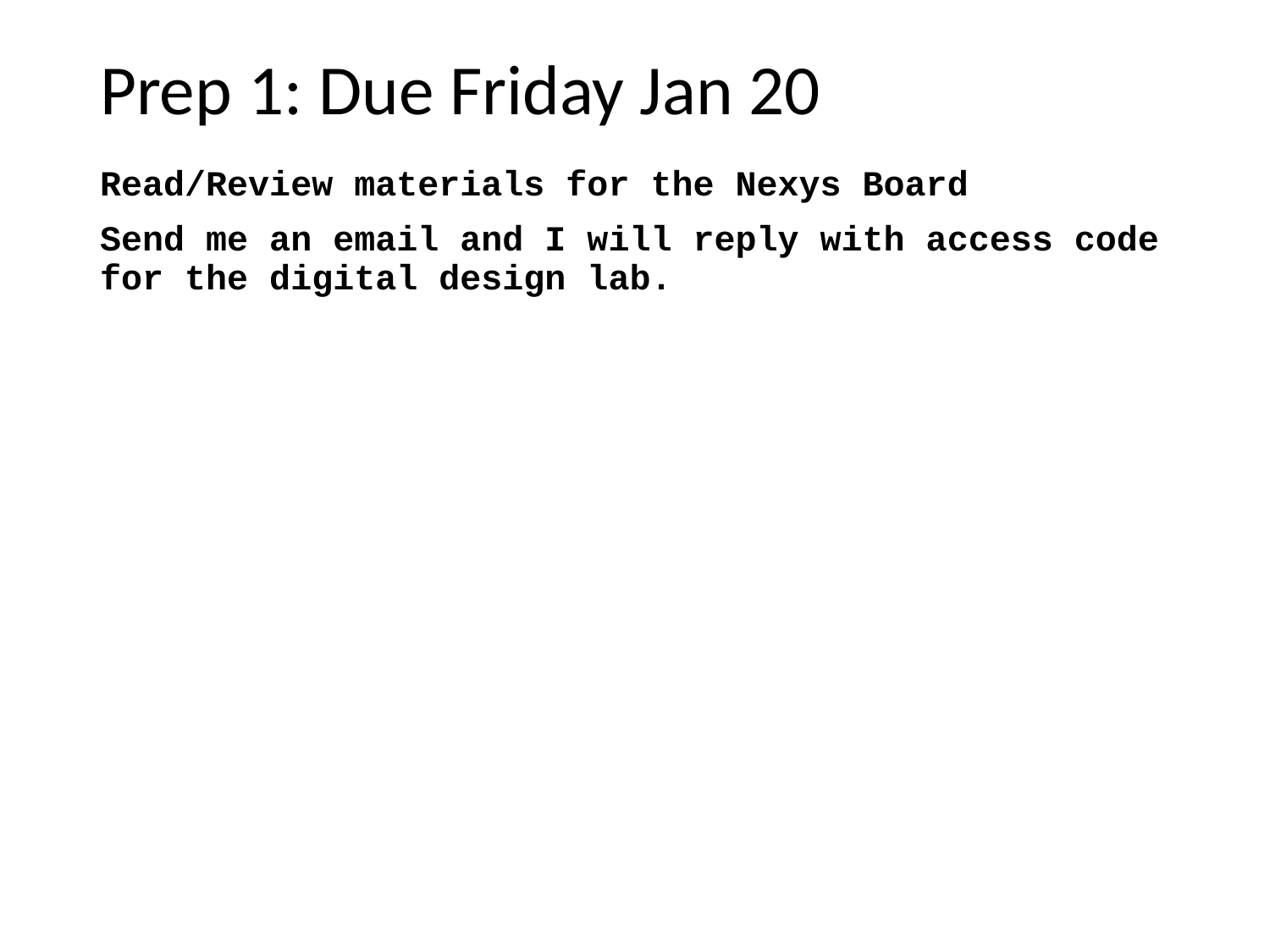

# Prep 1: Due Friday Jan 20
Read/Review materials for the Nexys Board
Send me an email and I will reply with access code for the digital design lab.